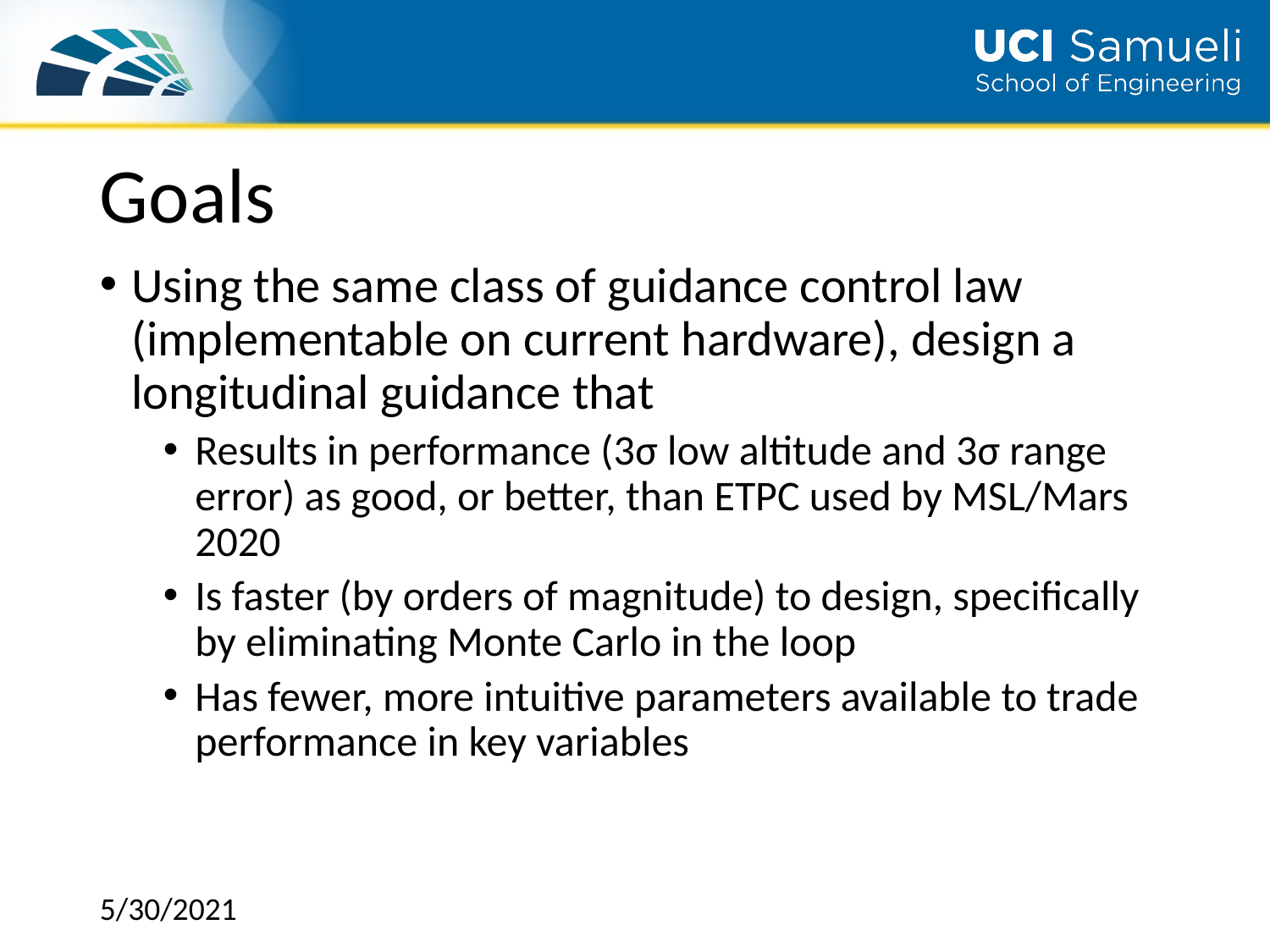

# Goals
Using the same class of guidance control law (implementable on current hardware), design a longitudinal guidance that
Results in performance (3σ low altitude and 3σ range error) as good, or better, than ETPC used by MSL/Mars 2020
Is faster (by orders of magnitude) to design, specifically by eliminating Monte Carlo in the loop
Has fewer, more intuitive parameters available to trade performance in key variables
5/30/2021